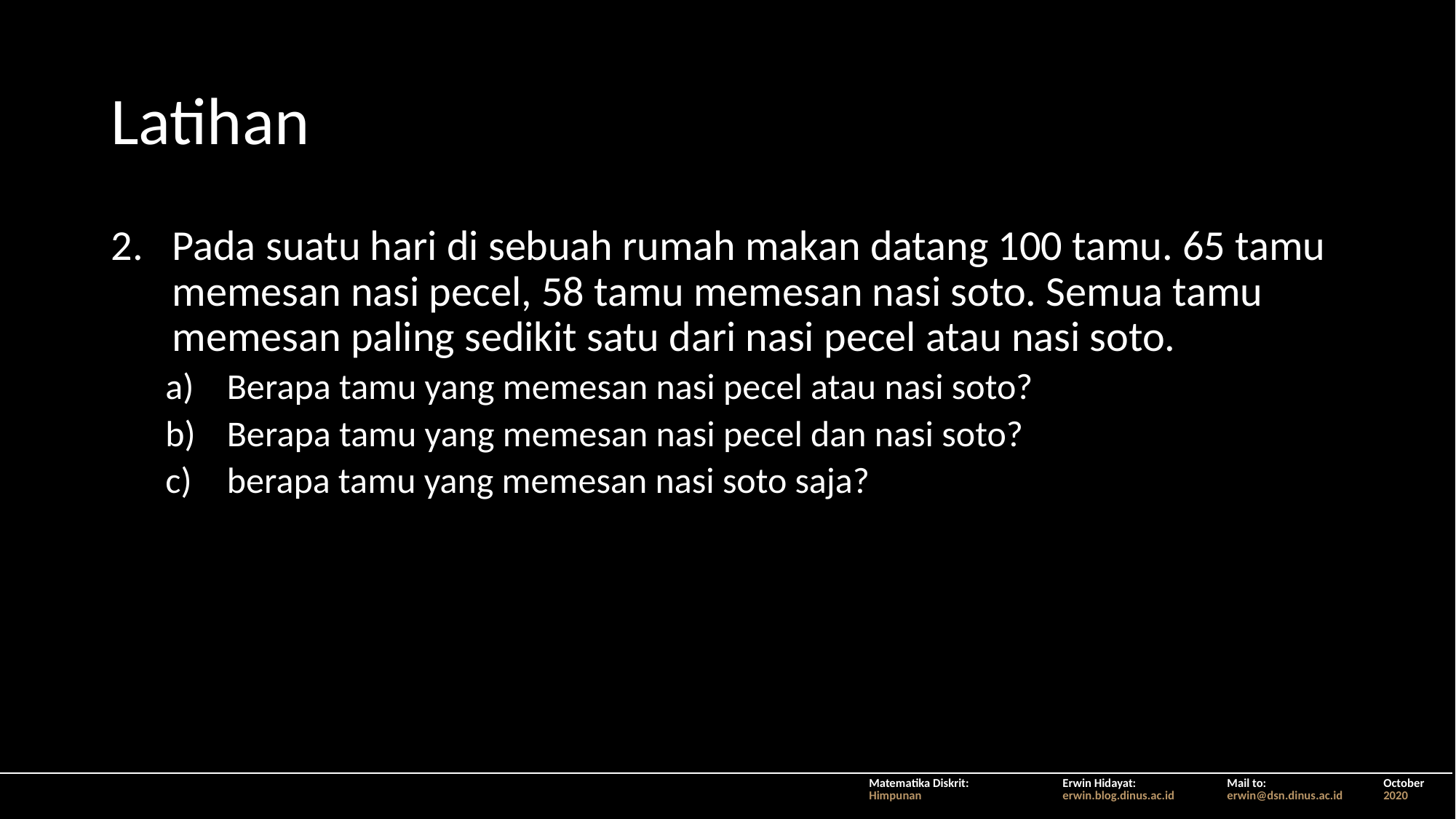

# Latihan
Pada suatu hari di sebuah rumah makan datang 100 tamu. 65 tamu memesan nasi pecel, 58 tamu memesan nasi soto. Semua tamu memesan paling sedikit satu dari nasi pecel atau nasi soto.
Berapa tamu yang memesan nasi pecel atau nasi soto?
Berapa tamu yang memesan nasi pecel dan nasi soto?
berapa tamu yang memesan nasi soto saja?